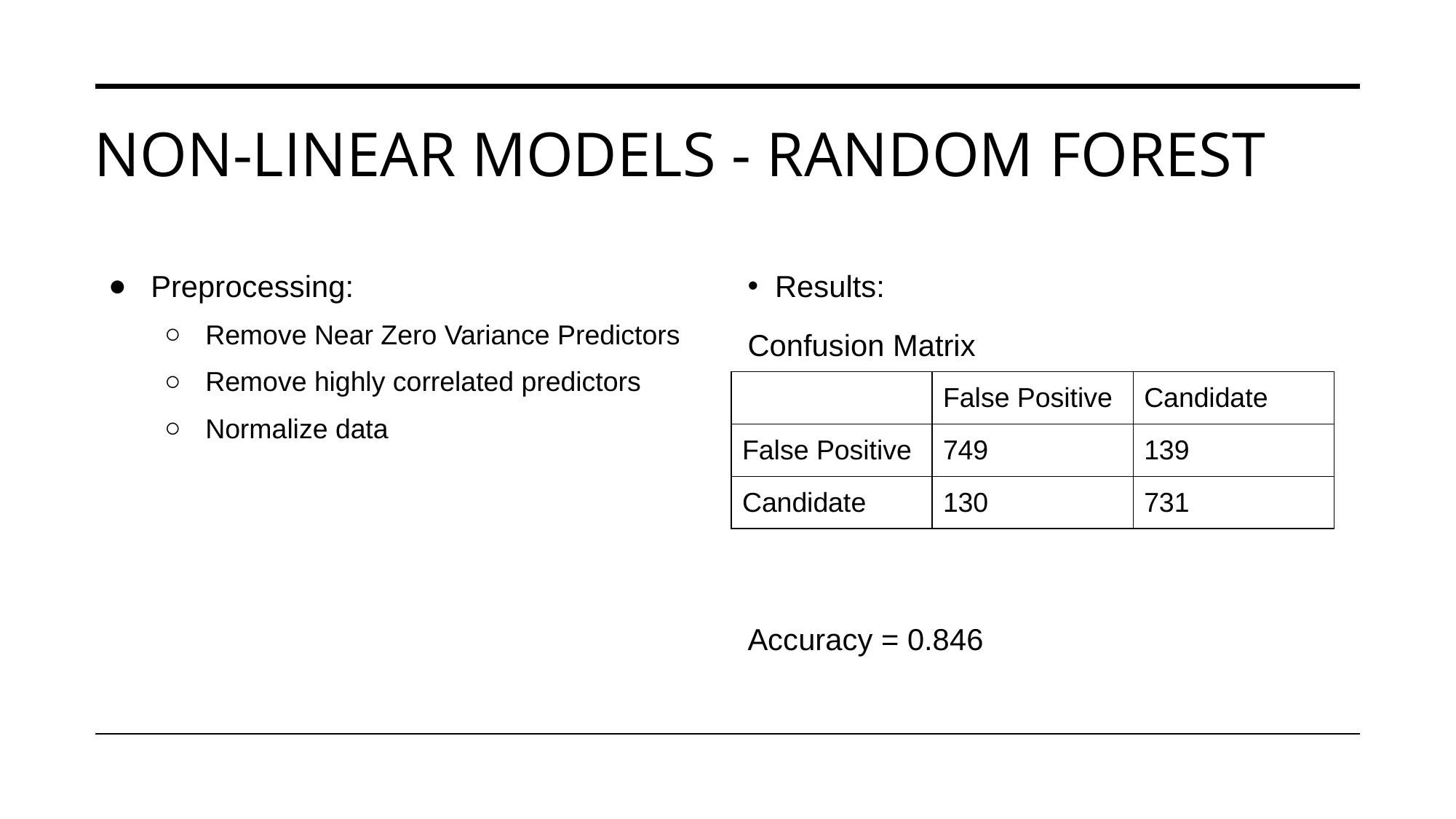

# NON-LINEAR MODELS - RANDOM FOREST
Preprocessing:
Remove Near Zero Variance Predictors
Remove highly correlated predictors
Normalize data
Results:
Confusion Matrix

Accuracy = 0.846

|  | False Positive | Candidate |
| --- | --- | --- |
| False Positive | 749 | 139 |
| Candidate | 130 | 731 |